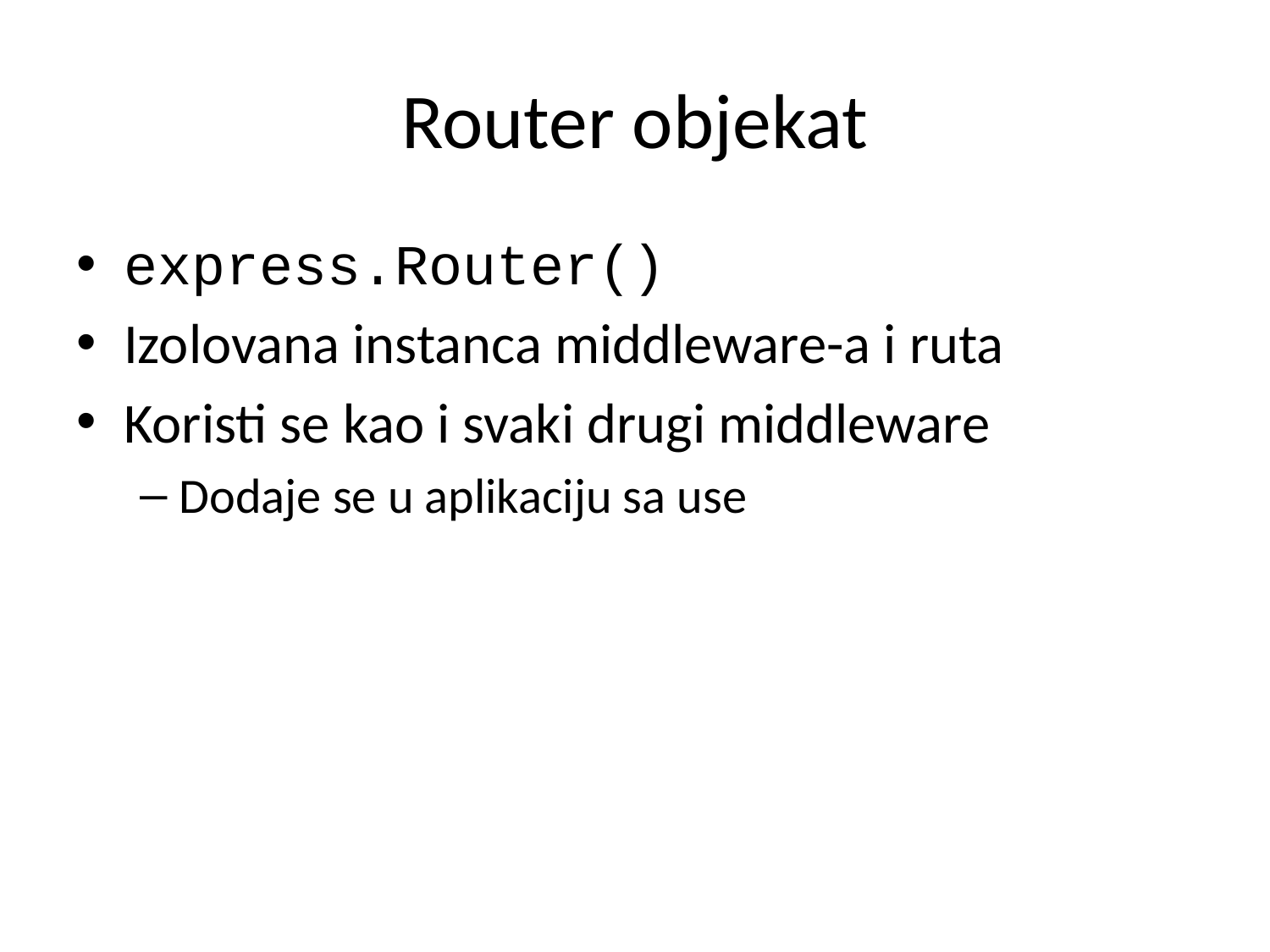

# Router objekat
express.Router()
Izolovana instanca middleware-a i ruta
Koristi se kao i svaki drugi middleware
Dodaje se u aplikaciju sa use